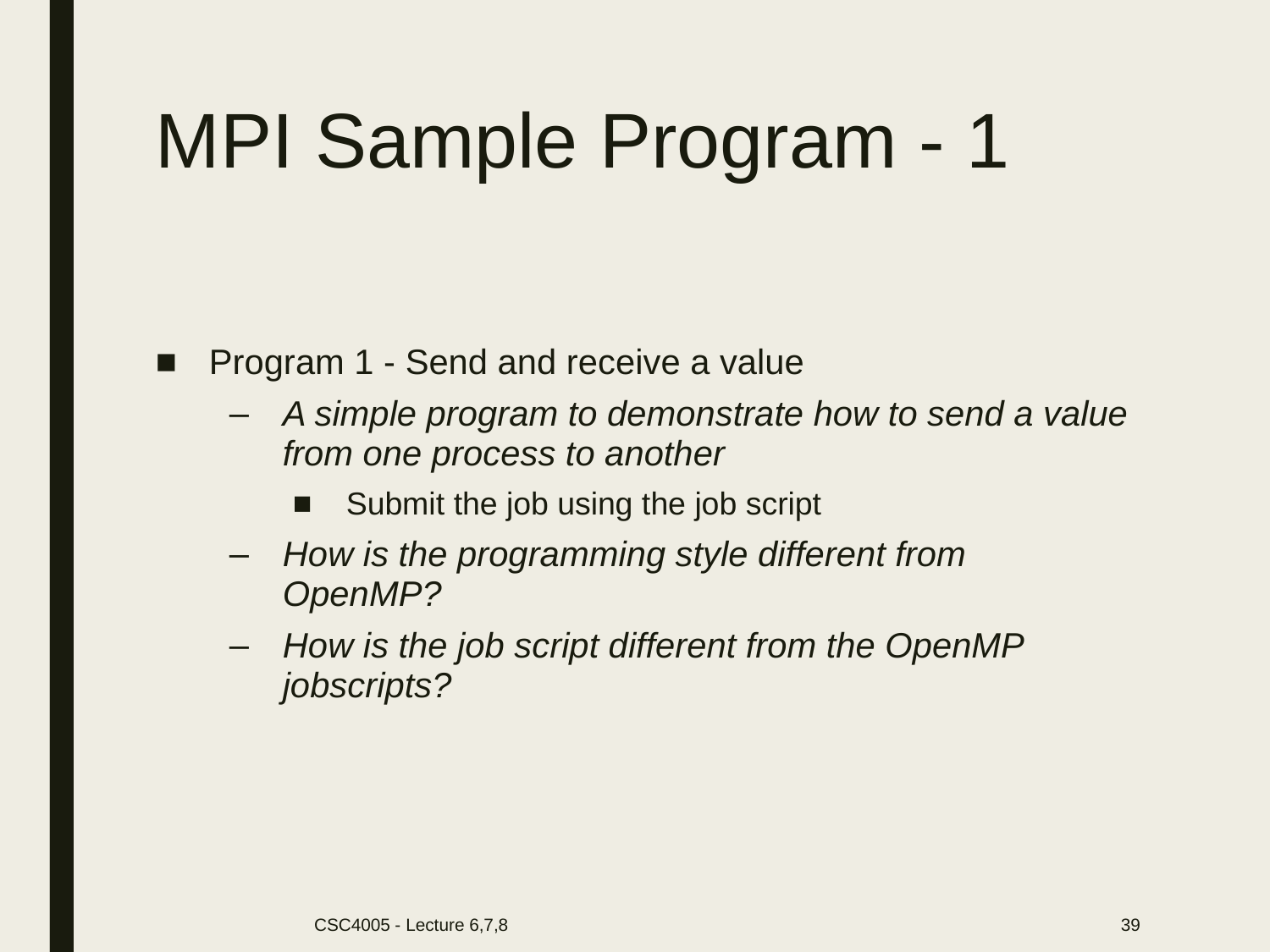

# MPI Sample Program - 1
Program 1 - Send and receive a value
A simple program to demonstrate how to send a value from one process to another
Submit the job using the job script
How is the programming style different from OpenMP?
How is the job script different from the OpenMP jobscripts?
CSC4005 - Lecture 6,7,8
39